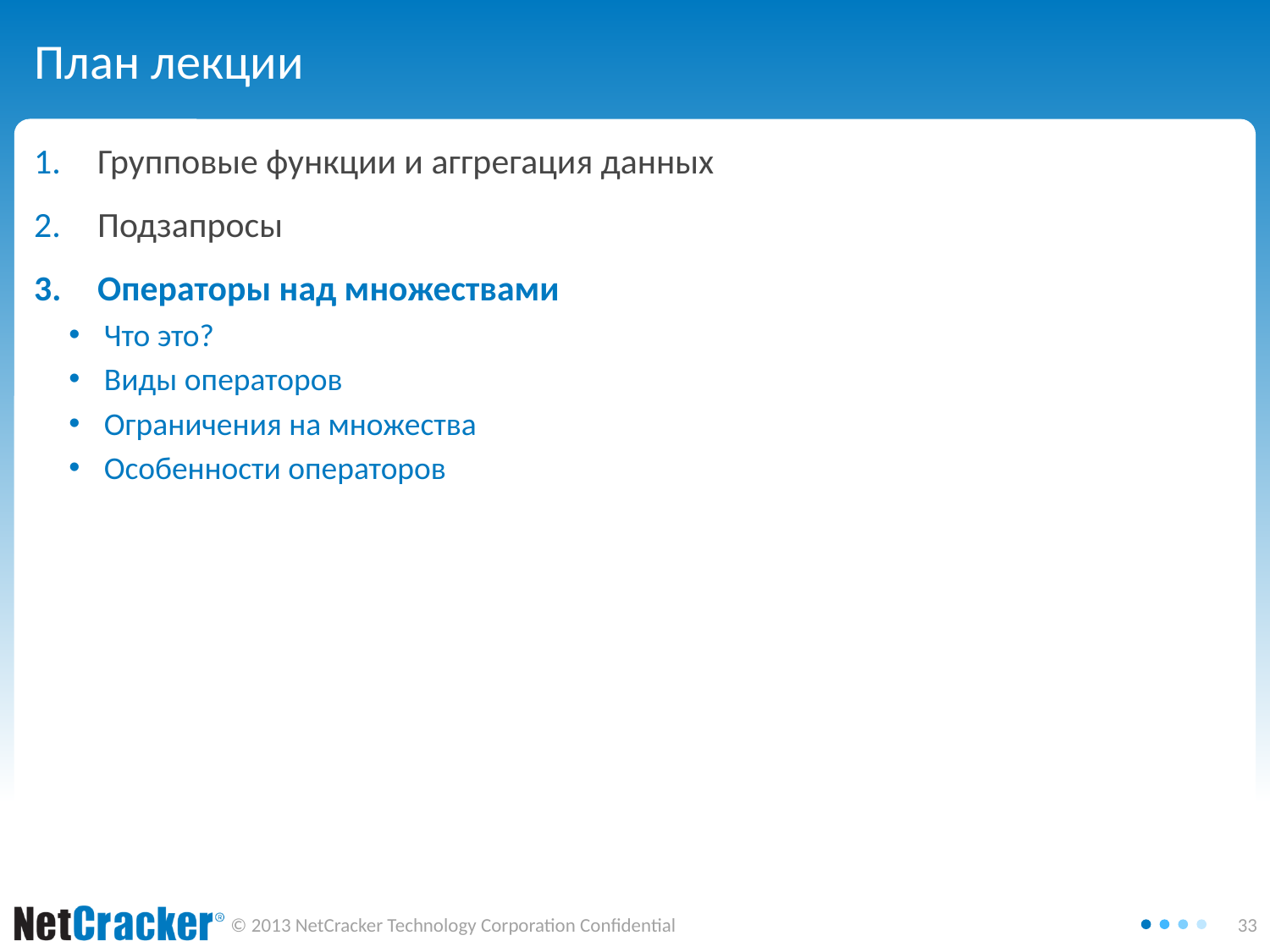

# План лекции
Групповые функции и аггрегация данных
Подзапросы
Операторы над множествами
Что это?
Виды операторов
Ограничения на множества
Особенности операторов